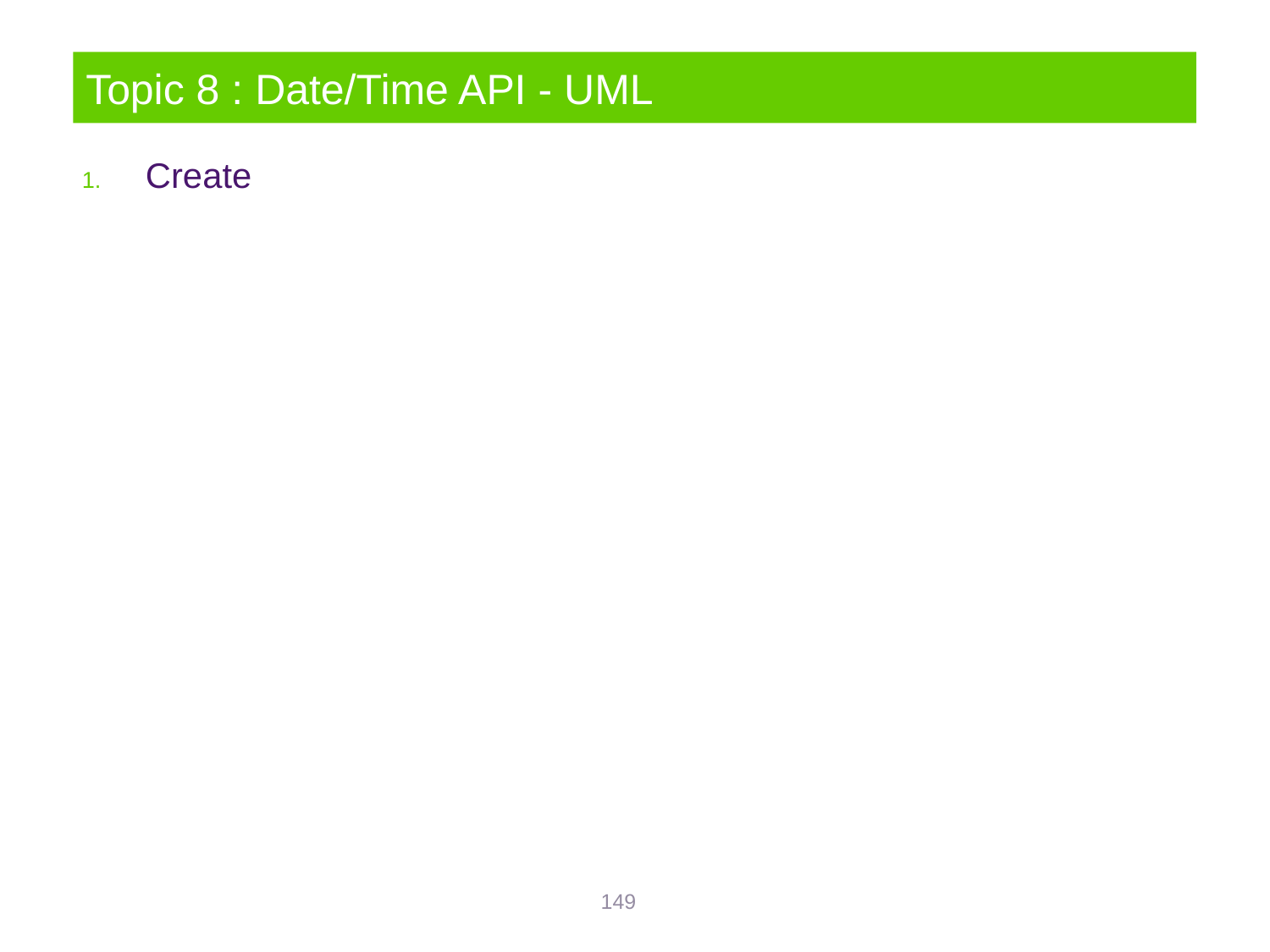

# Topic 8 : Date/Time API - UML
Create